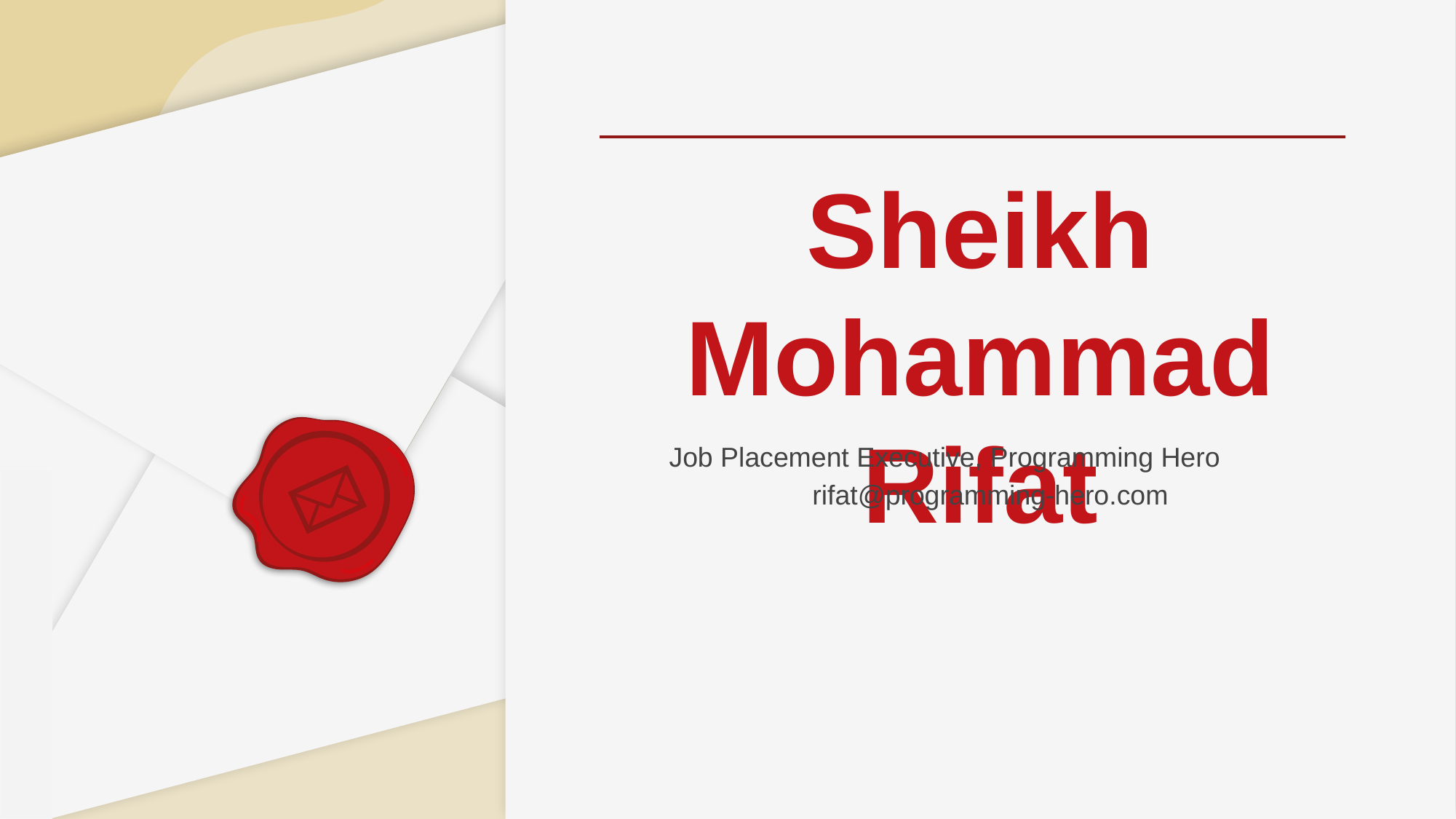

# Sheikh Mohammad Rifat

Job Placement Executive, Programming Hero             rifat@programming-hero.com